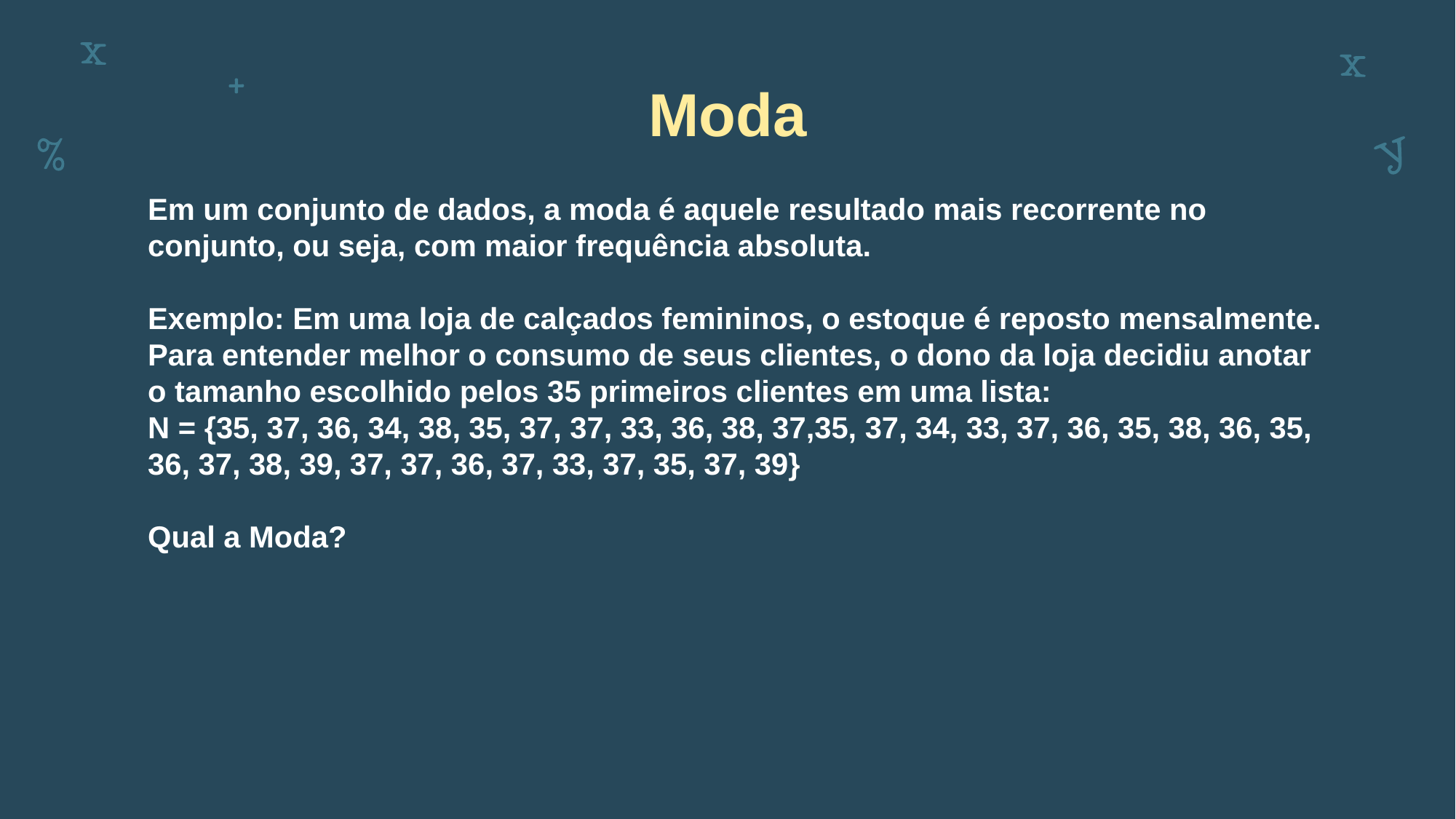

# Moda
Em um conjunto de dados, a moda é aquele resultado mais recorrente no conjunto, ou seja, com maior frequência absoluta.

Exemplo: Em uma loja de calçados femininos, o estoque é reposto mensalmente. Para entender melhor o consumo de seus clientes, o dono da loja decidiu anotar o tamanho escolhido pelos 35 primeiros clientes em uma lista:
N = {35, 37, 36, 34, 38, 35, 37, 37, 33, 36, 38, 37,35, 37, 34, 33, 37, 36, 35, 38, 36, 35, 36, 37, 38, 39, 37, 37, 36, 37, 33, 37, 35, 37, 39}

Qual a Moda?